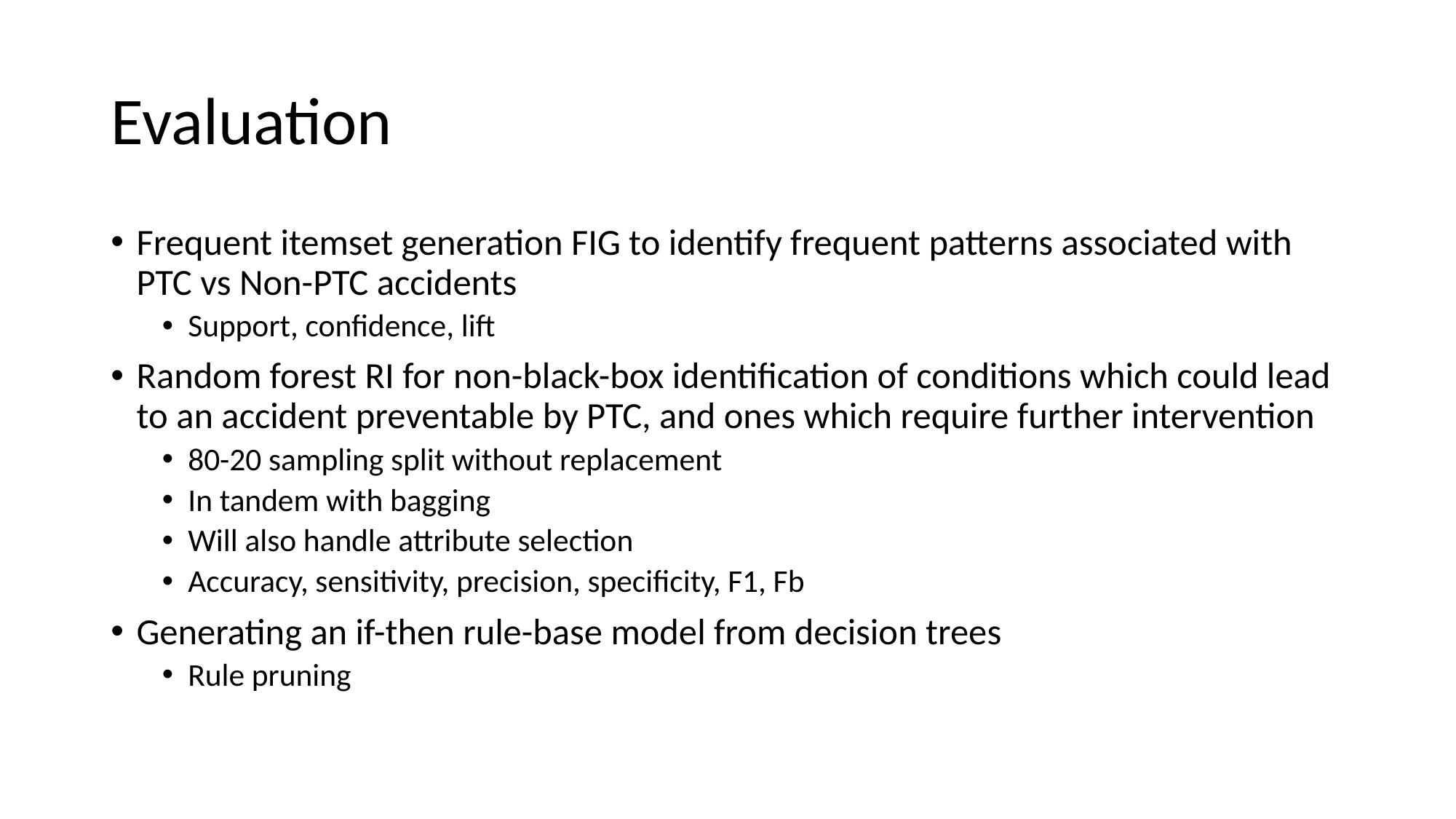

# Evaluation
Frequent itemset generation FIG to identify frequent patterns associated with PTC vs Non-PTC accidents
Support, confidence, lift
Random forest RI for non-black-box identification of conditions which could lead to an accident preventable by PTC, and ones which require further intervention
80-20 sampling split without replacement
In tandem with bagging
Will also handle attribute selection
Accuracy, sensitivity, precision, specificity, F1, Fb
Generating an if-then rule-base model from decision trees
Rule pruning